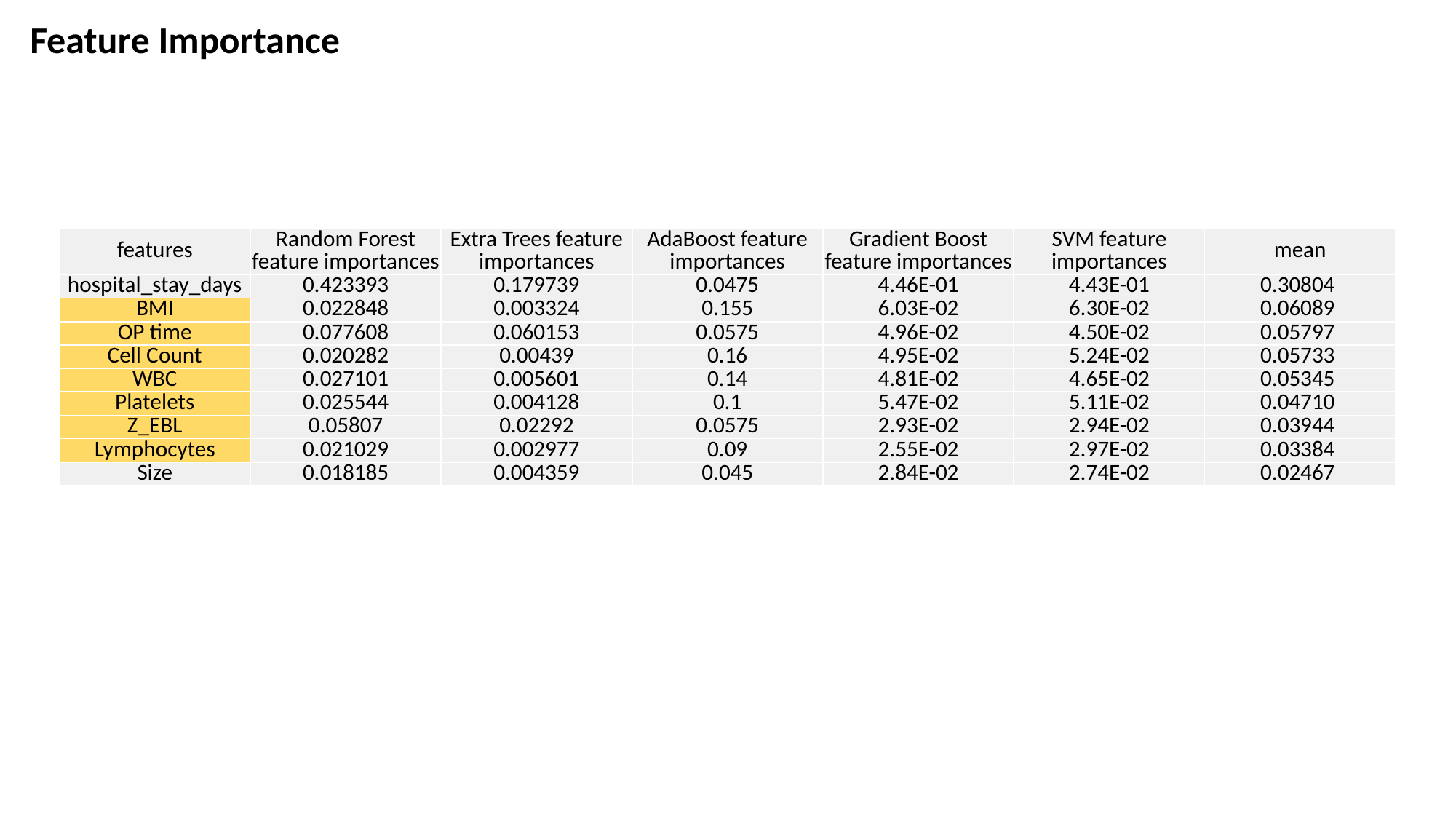

Feature Importance
| features | Random Forest feature importances | Extra Trees feature importances | AdaBoost feature importances | Gradient Boost feature importances | SVM feature importances | mean |
| --- | --- | --- | --- | --- | --- | --- |
| hospital\_stay\_days | 0.423393 | 0.179739 | 0.0475 | 4.46E-01 | 4.43E-01 | 0.30804 |
| BMI | 0.022848 | 0.003324 | 0.155 | 6.03E-02 | 6.30E-02 | 0.06089 |
| OP time | 0.077608 | 0.060153 | 0.0575 | 4.96E-02 | 4.50E-02 | 0.05797 |
| Cell Count | 0.020282 | 0.00439 | 0.16 | 4.95E-02 | 5.24E-02 | 0.05733 |
| WBC | 0.027101 | 0.005601 | 0.14 | 4.81E-02 | 4.65E-02 | 0.05345 |
| Platelets | 0.025544 | 0.004128 | 0.1 | 5.47E-02 | 5.11E-02 | 0.04710 |
| Z\_EBL | 0.05807 | 0.02292 | 0.0575 | 2.93E-02 | 2.94E-02 | 0.03944 |
| Lymphocytes | 0.021029 | 0.002977 | 0.09 | 2.55E-02 | 2.97E-02 | 0.03384 |
| Size | 0.018185 | 0.004359 | 0.045 | 2.84E-02 | 2.74E-02 | 0.02467 |